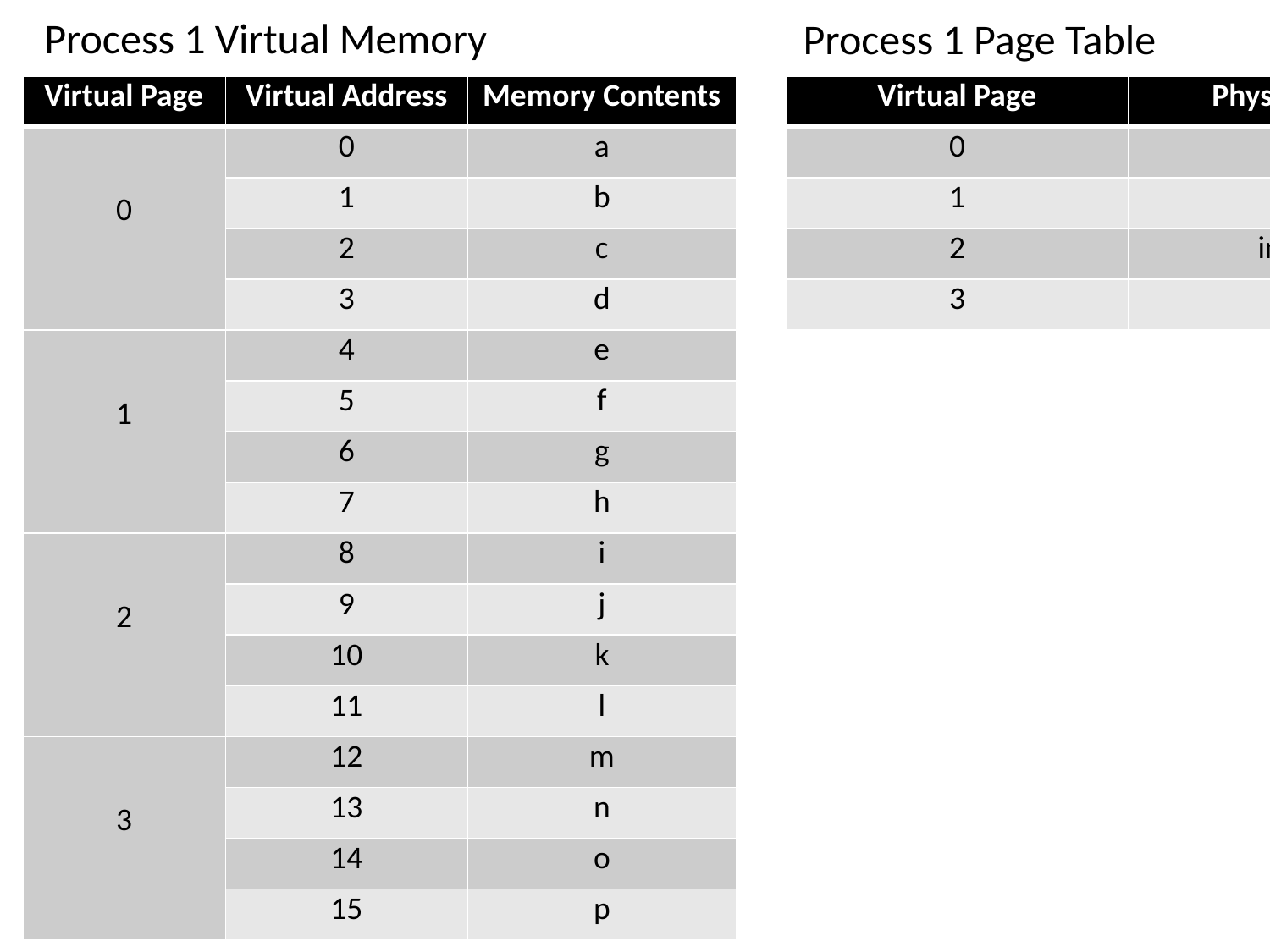

Process 1 Virtual Memory
Process 1 Page Table
| Virtual Page | Virtual Address | Memory Contents |
| --- | --- | --- |
| 0 | 0 | a |
|  | 1 | b |
|  | 2 | c |
|  | 3 | d |
| 1 | 4 | e |
|  | 5 | f |
|  | 6 | g |
|  | 7 | h |
| 2 | 8 | i |
|  | 9 | j |
|  | 10 | k |
|  | 11 | l |
| 3 | 12 | m |
|  | 13 | n |
|  | 14 | o |
|  | 15 | p |
| Virtual Page | Physical Page |
| --- | --- |
| 0 | 2 |
| 1 | 1 |
| 2 | invalid |
| 3 | 4 |